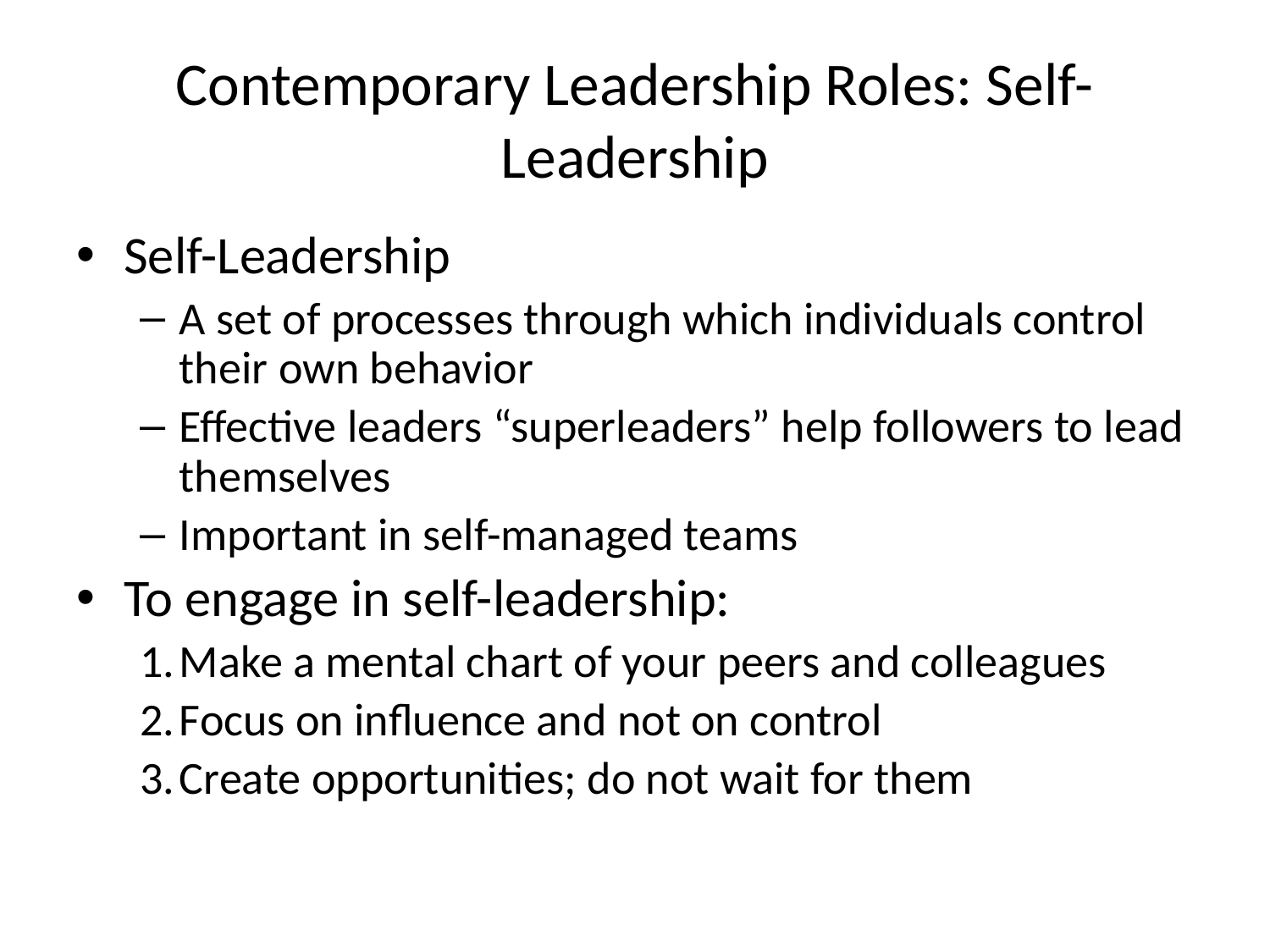

# Contemporary Leadership Roles: Self-Leadership
Self-Leadership
A set of processes through which individuals control their own behavior
Effective leaders “superleaders” help followers to lead themselves
Important in self-managed teams
To engage in self-leadership:
Make a mental chart of your peers and colleagues
Focus on influence and not on control
Create opportunities; do not wait for them